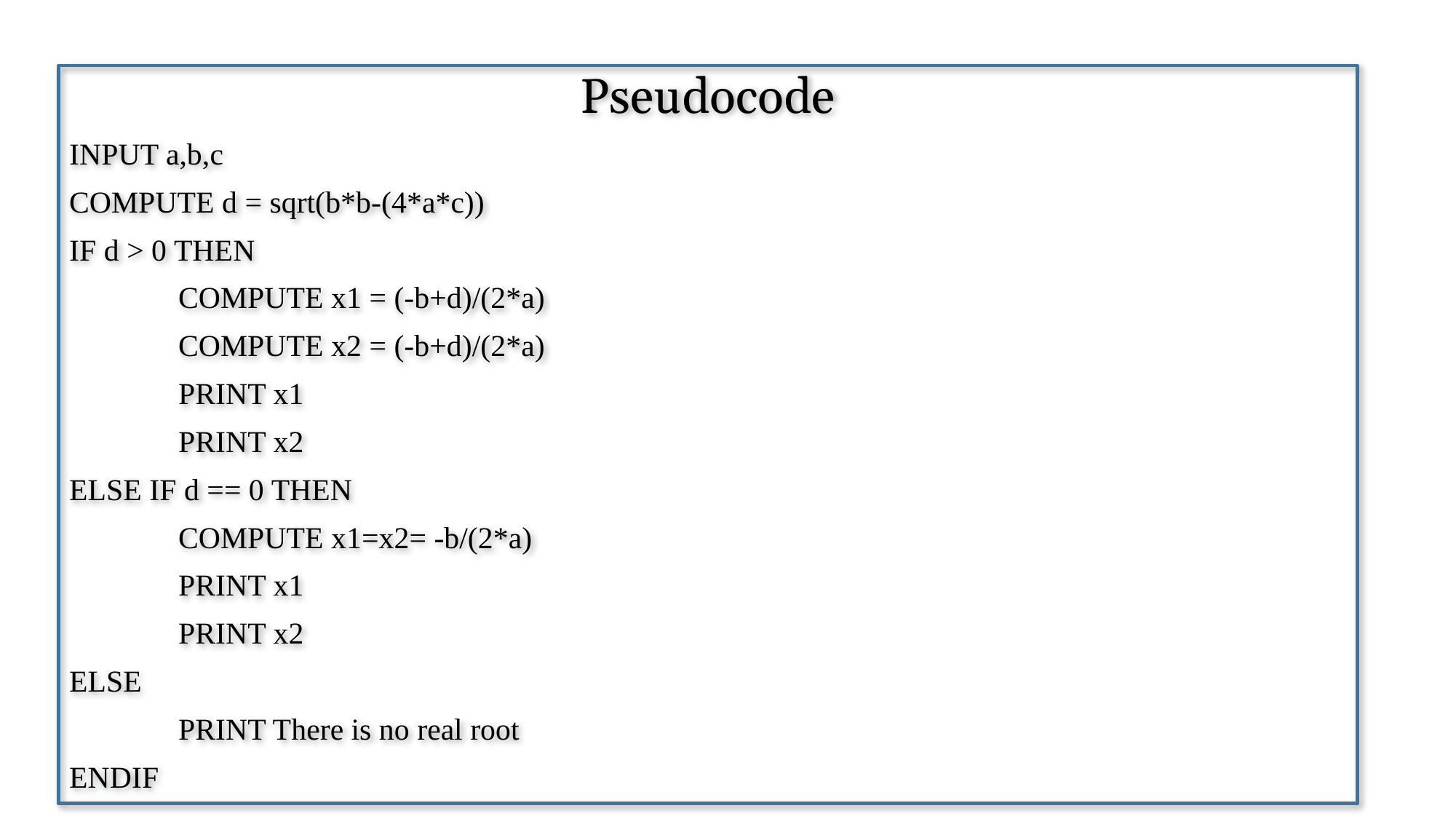

Pseudocode
INPUT a,b,c
COMPUTE d = sqrt(b*b-(4*a*c))
IF d > 0 THEN
 	COMPUTE x1 = (-b+d)/(2*a)
	COMPUTE x2 = (-b+d)/(2*a)
	PRINT x1
	PRINT x2
ELSE IF d == 0 THEN
	COMPUTE x1=x2= -b/(2*a)
	PRINT x1
	PRINT x2
ELSE
	PRINT There is no real root
ENDIF